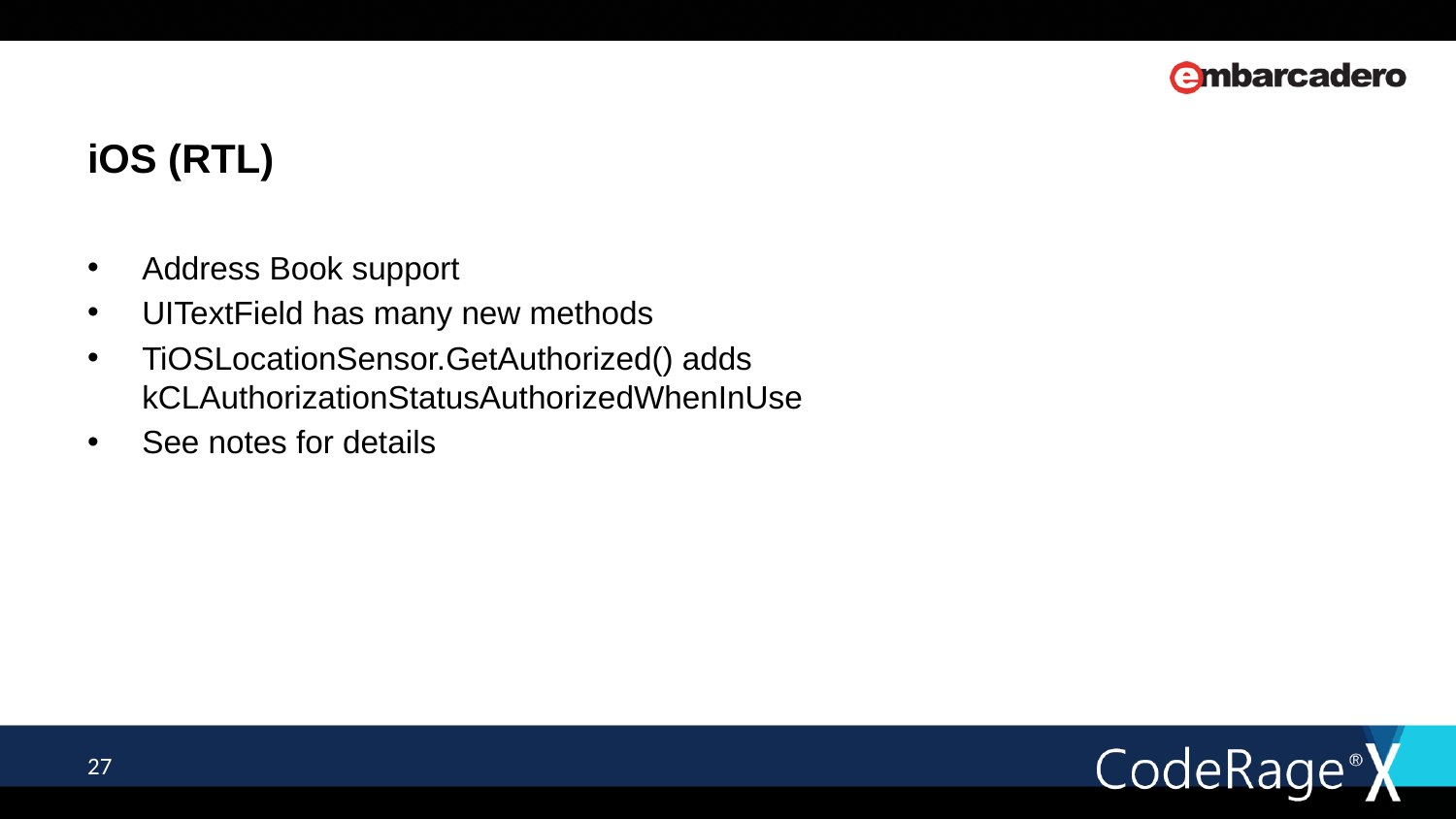

# iOS (RTL)
Address Book support
UITextField has many new methods
TiOSLocationSensor.GetAuthorized() adds kCLAuthorizationStatusAuthorizedWhenInUse
See notes for details
27